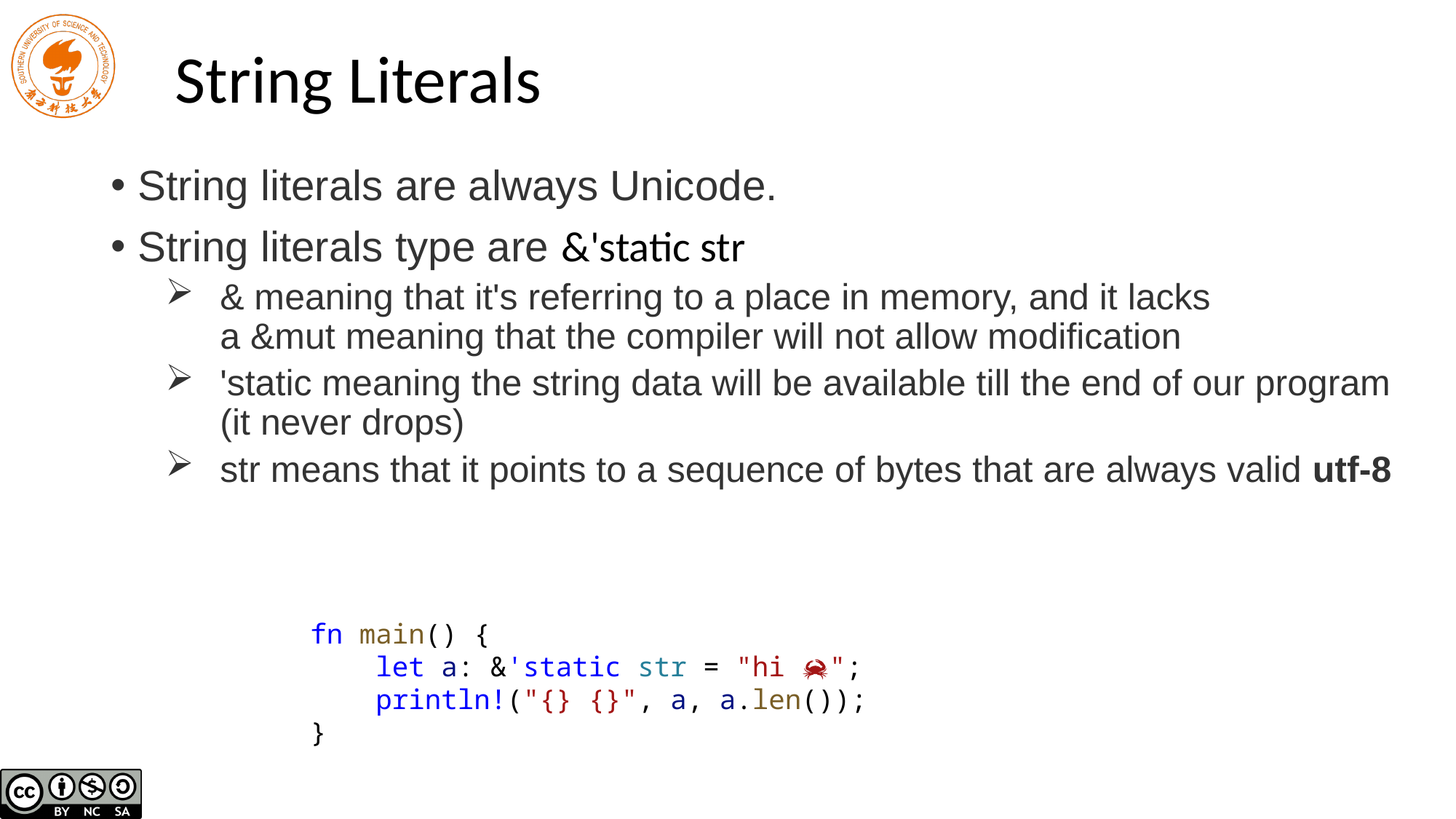

# String Literals
String literals are always Unicode.
String literals type are &'static str
& meaning that it's referring to a place in memory, and it lacks a &mut meaning that the compiler will not allow modification
'static meaning the string data will be available till the end of our program (it never drops)
str means that it points to a sequence of bytes that are always valid utf-8

fn main() {
    let a: &'static str = "hi 🦀";
    println!("{} {}", a, a.len());
}